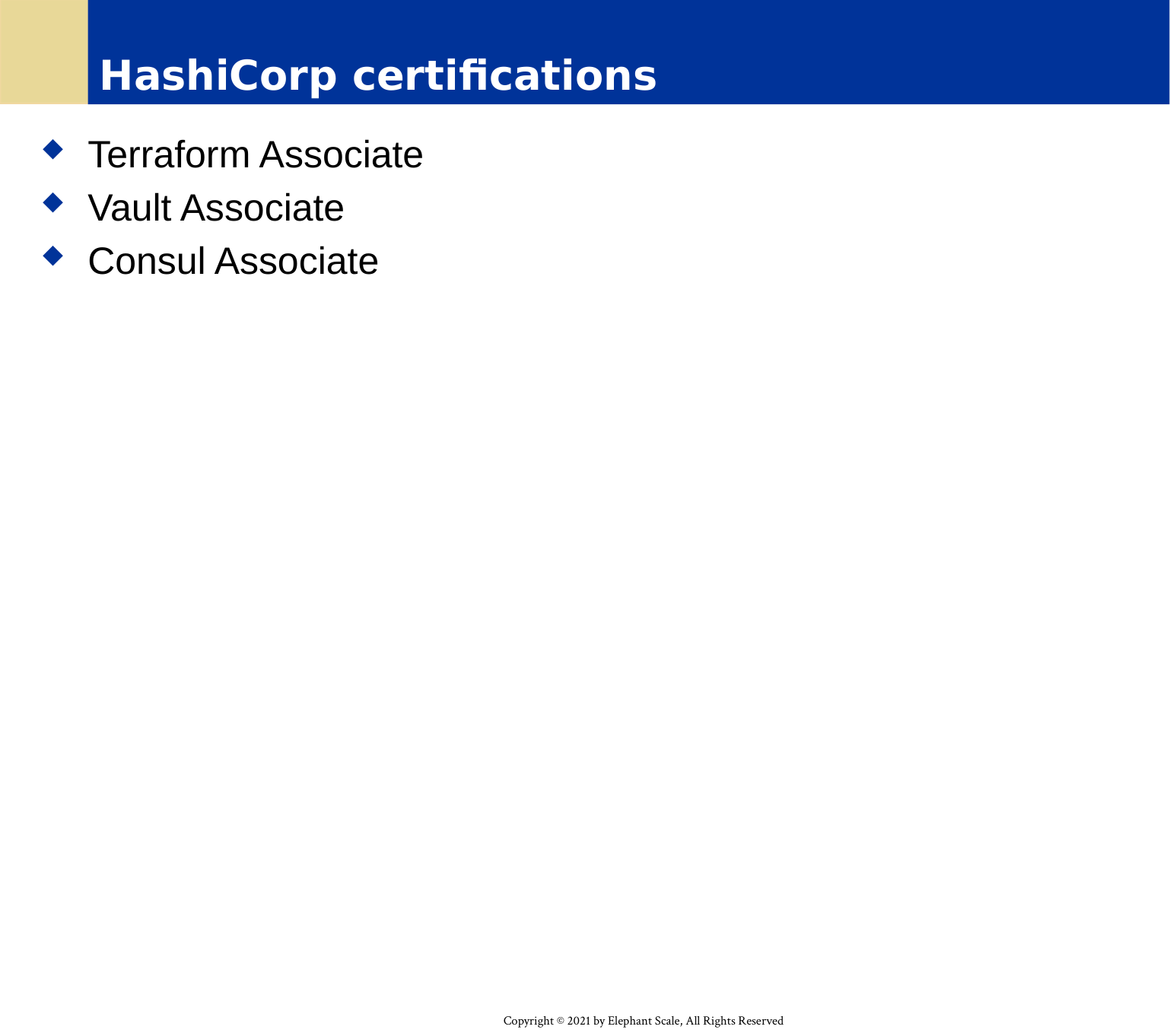

# HashiCorp certifications
 Terraform Associate
 Vault Associate
 Consul Associate
Copyright © 2021 by Elephant Scale, All Rights Reserved